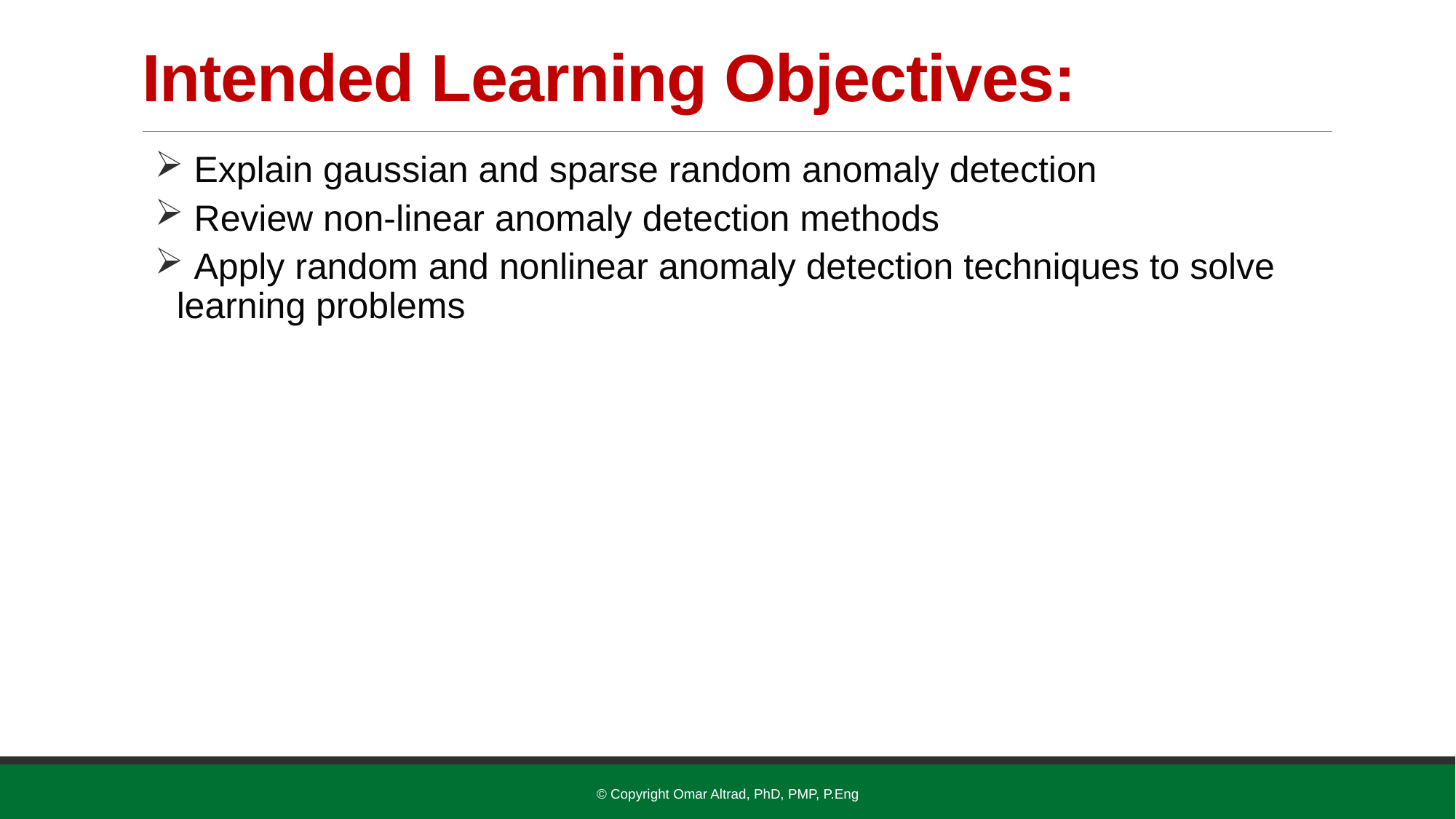

# Intended Learning Objectives:
 Explain gaussian and sparse random anomaly detection
 Review non-linear anomaly detection methods
 Apply random and nonlinear anomaly detection techniques to solve learning problems
© Copyright Omar Altrad, PhD, PMP, P.Eng